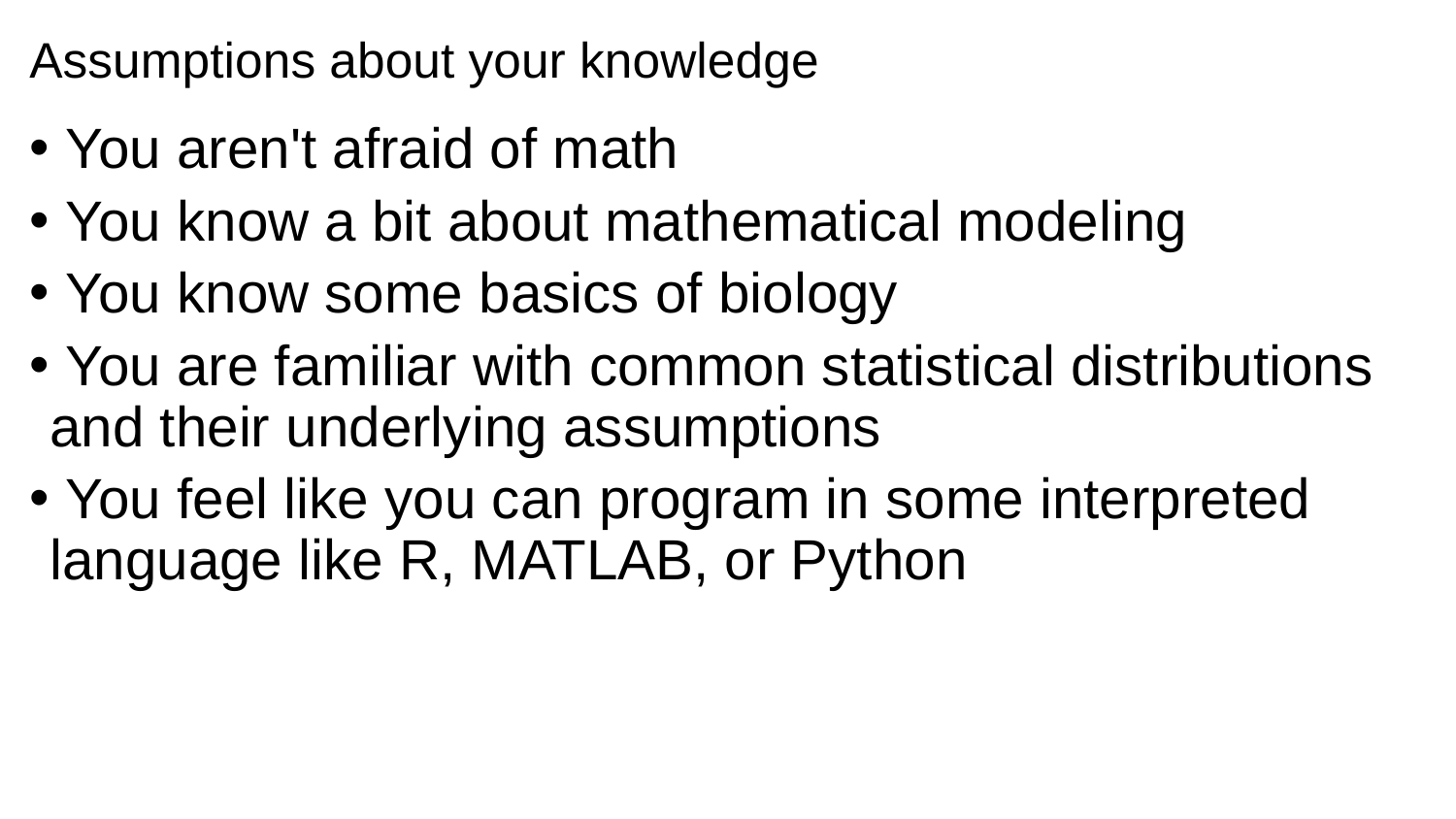

# Assumptions about your knowledge
 You aren't afraid of math
 You know a bit about mathematical modeling
 You know some basics of biology
 You are familiar with common statistical distributions and their underlying assumptions
 You feel like you can program in some interpreted language like R, MATLAB, or Python